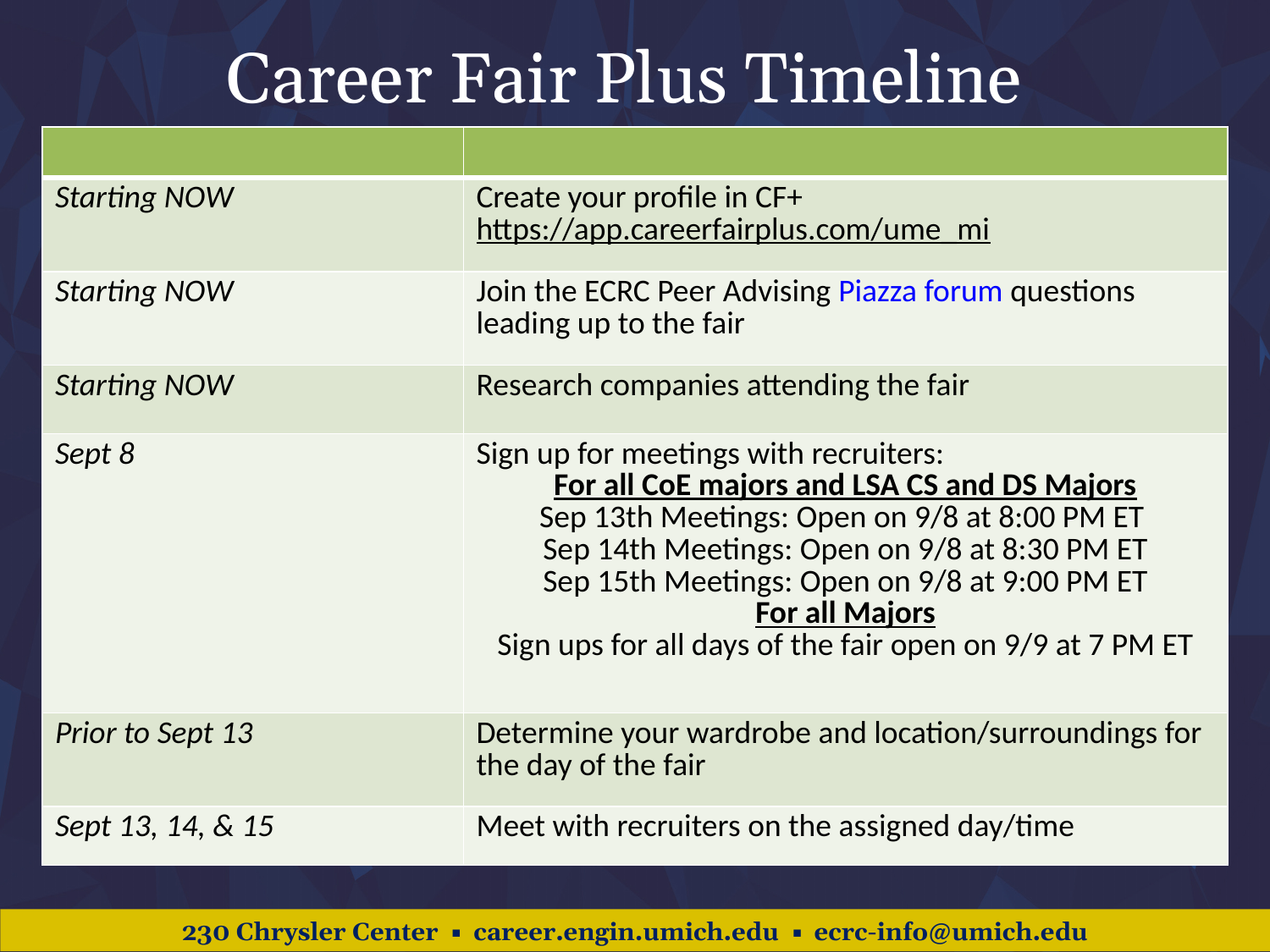

# Career Fair Plus Timeline
|  |  |
| --- | --- |
| Starting NOW | Create your profile in CF+ https://app.careerfairplus.com/ume\_mi |
| Starting NOW | Join the ECRC Peer Advising Piazza forum questions leading up to the fair |
| Starting NOW | Research companies attending the fair |
| Sept 8 | Sign up for meetings with recruiters: For all CoE majors and LSA CS and DS Majors Sep 13th Meetings: Open on 9/8 at 8:00 PM ET  Sep 14th Meetings: Open on 9/8 at 8:30 PM ET Sep 15th Meetings: Open on 9/8 at 9:00 PM ET For all Majors Sign ups for all days of the fair open on 9/9 at 7 PM ET |
| Prior to Sept 13 | Determine your wardrobe and location/surroundings for the day of the fair |
| Sept 13, 14, & 15 | Meet with recruiters on the assigned day/time |
230 Chrysler Center  ▪  career.engin.umich.edu  ▪  ecrc-info@umich.edu